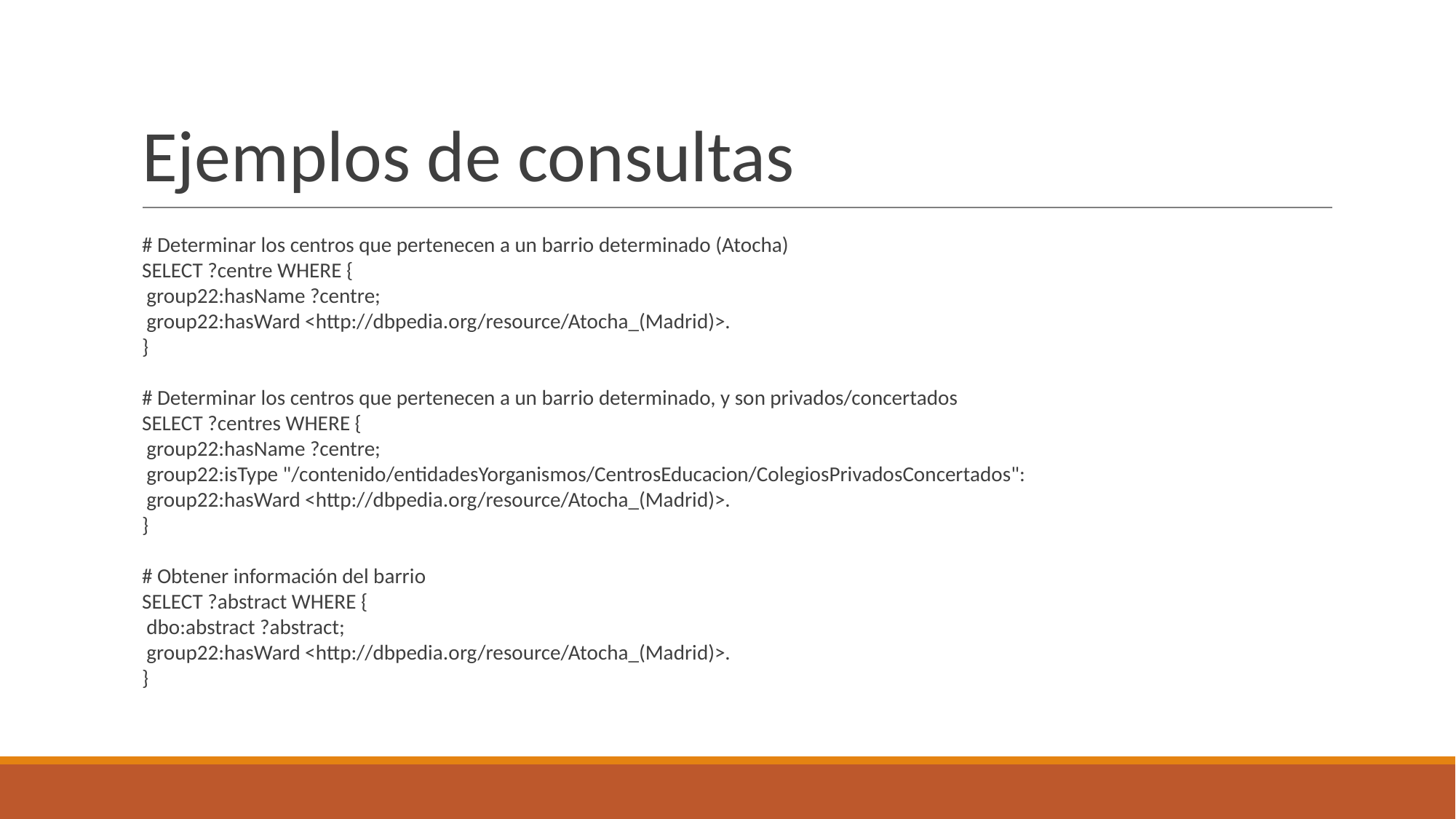

# Ejemplos de consultas
# Determinar los centros que pertenecen a un barrio determinado (Atocha)
SELECT ?centre WHERE {
 group22:hasName ?centre;
 group22:hasWard <http://dbpedia.org/resource/Atocha_(Madrid)>.
}

# Determinar los centros que pertenecen a un barrio determinado, y son privados/concertados
SELECT ?centres WHERE {
 group22:hasName ?centre;
 group22:isType "/contenido/entidadesYorganismos/CentrosEducacion/ColegiosPrivadosConcertados":
 group22:hasWard <http://dbpedia.org/resource/Atocha_(Madrid)>.
}

# Obtener información del barrio
SELECT ?abstract WHERE {
 dbo:abstract ?abstract;
 group22:hasWard <http://dbpedia.org/resource/Atocha_(Madrid)>.
}